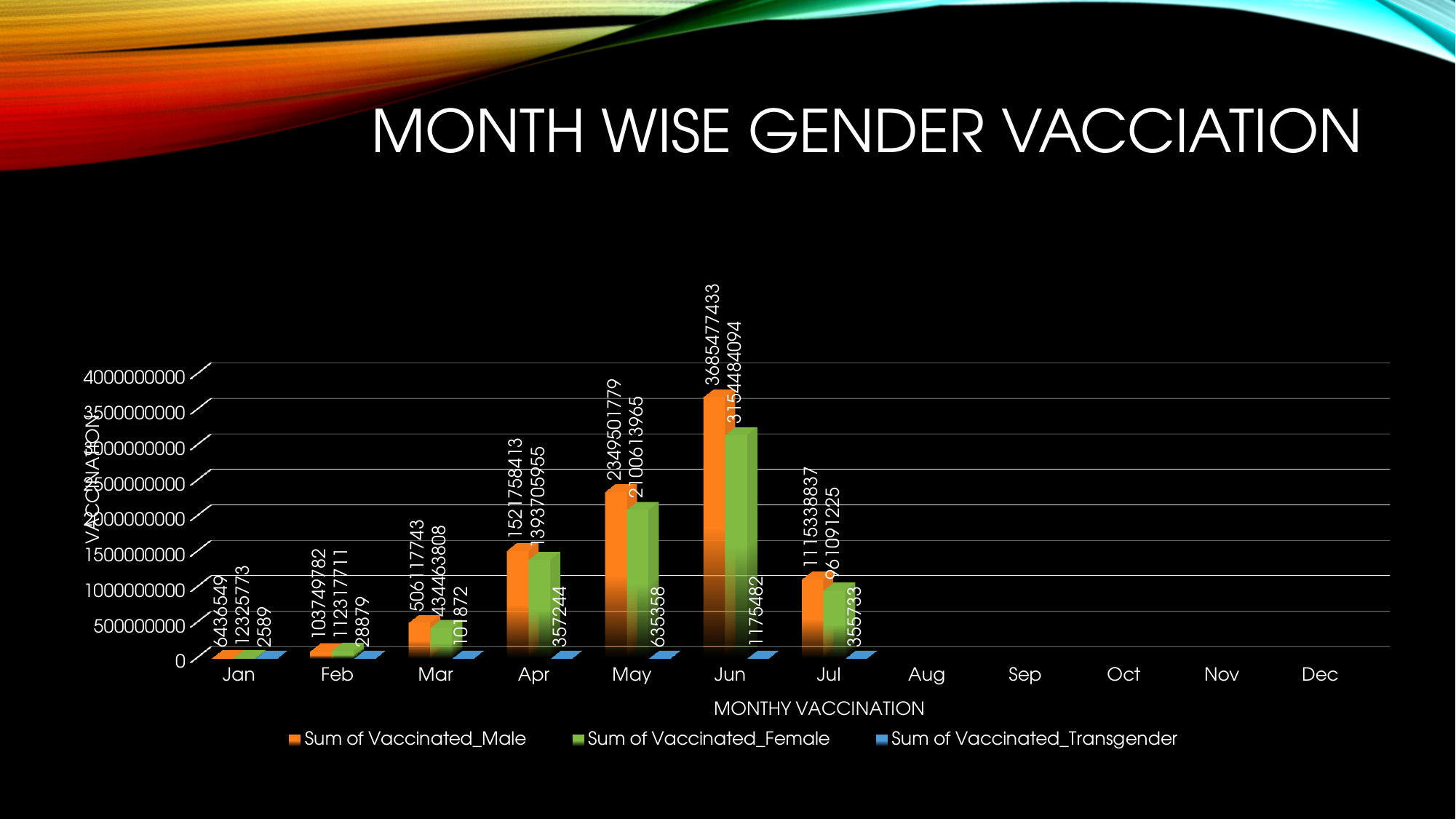

# MONTH WISE GENDER VACCIATION

[unsupported chart]